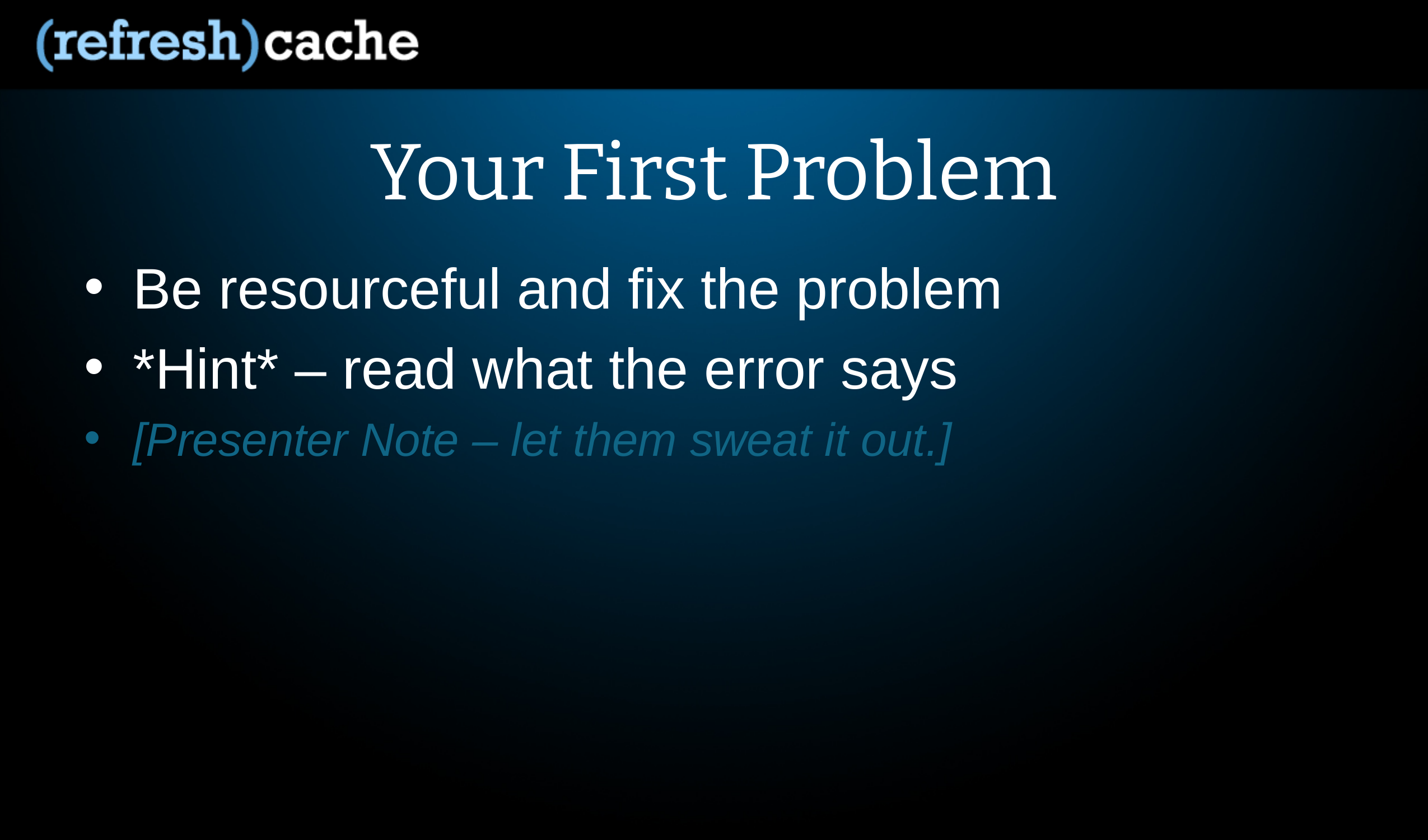

# Your First Problem
Be resourceful and fix the problem
*Hint* – read what the error says
[Presenter Note – let them sweat it out.]